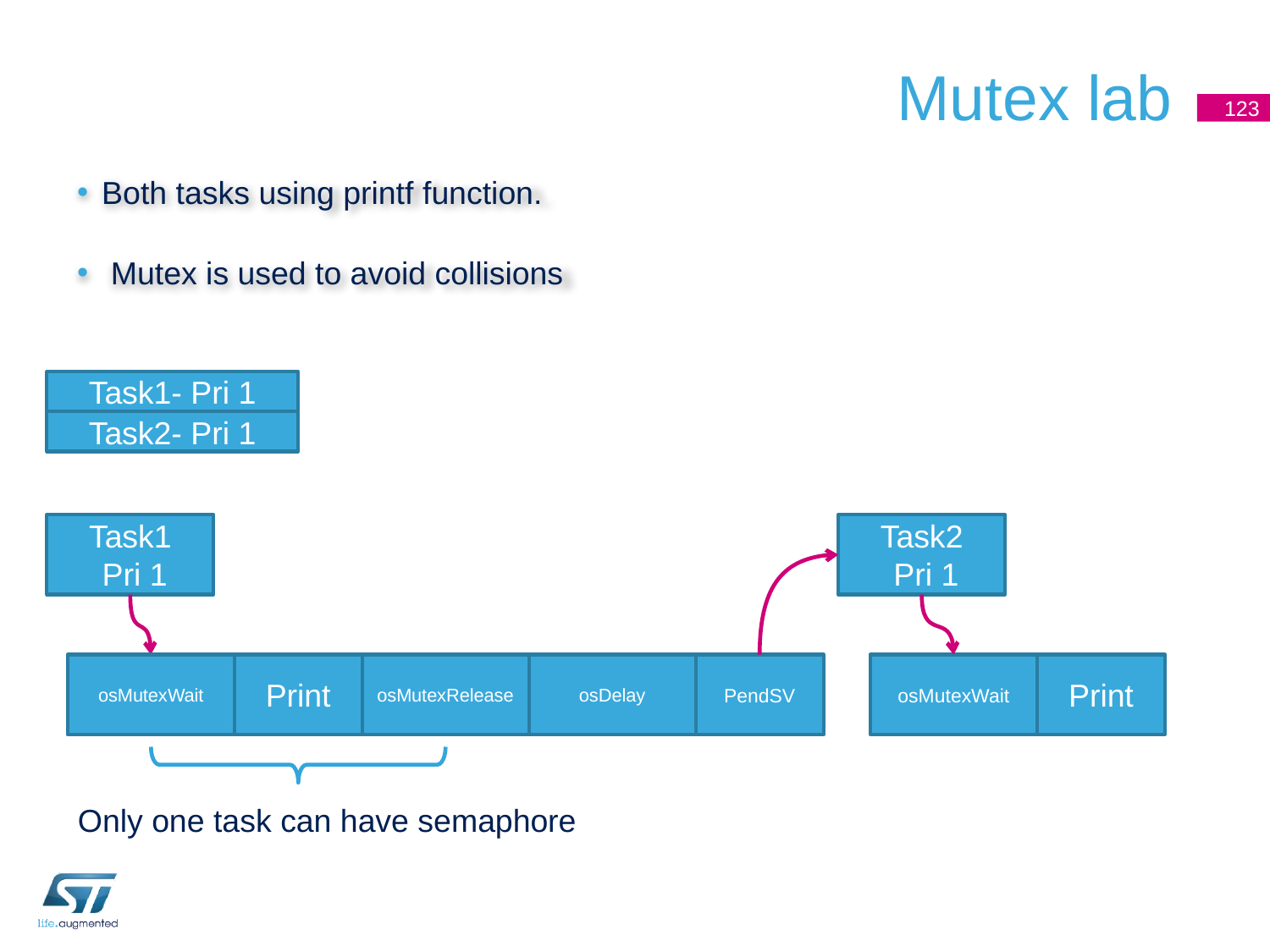

# Mutex lab
123
Both tasks using printf function.
 Mutex is used to avoid collisions
Task1- Pri 1
Task2- Pri 1
Task1
 Pri 1
Task2
 Pri 1

osMutexWait
Print
osMutexRelease
osDelay
PendSV
osMutexWait
Print
Only one task can have semaphore